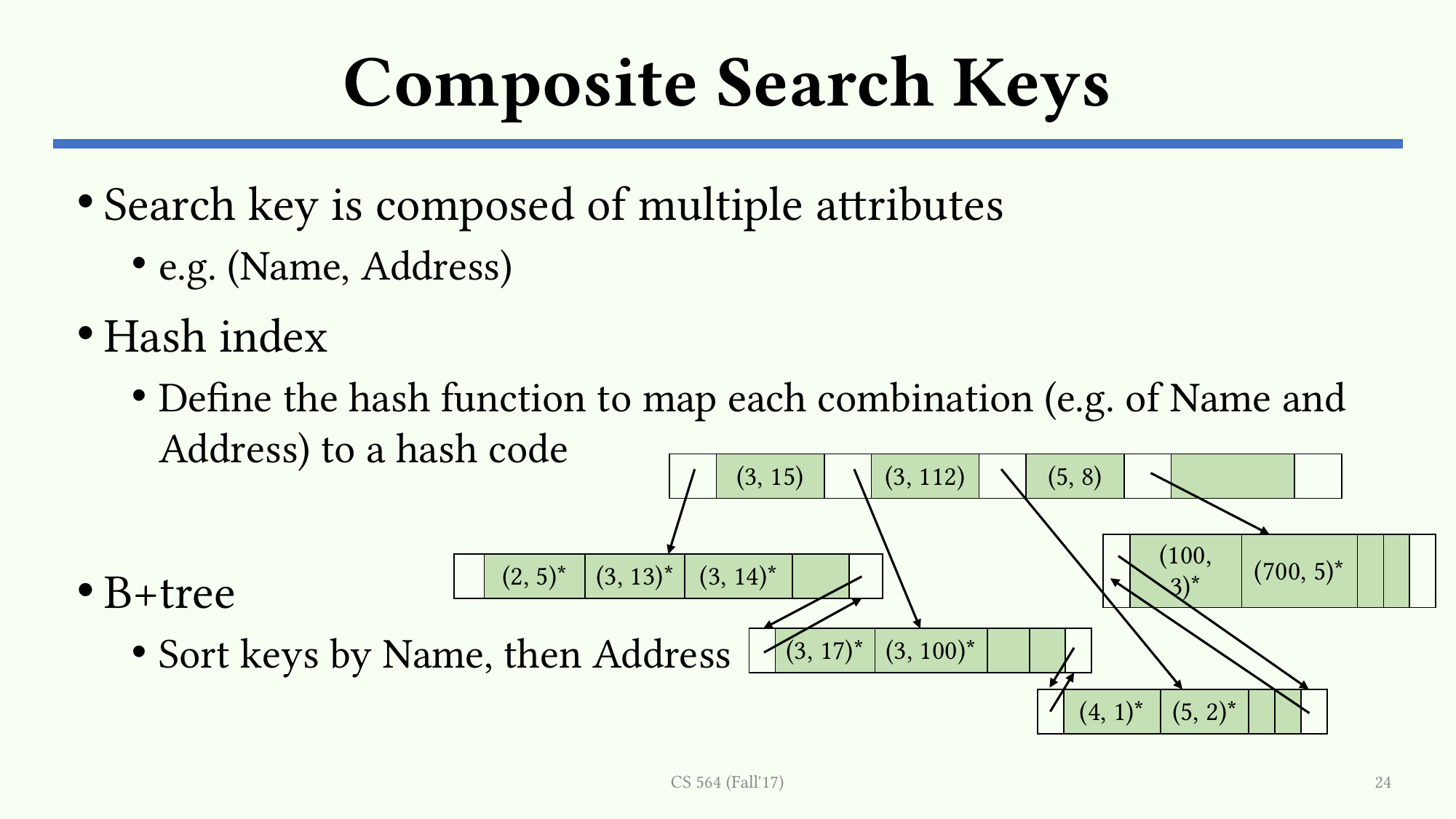

# Composite Search Keys
Search key is composed of multiple attributes
e.g. (Name, Address)
Hash index
Define the hash function to map each combination (e.g. of Name and Address) to a hash code

B+tree
Sort keys by Name, then Address
|  | (3, 15) |  | (3, 112) |  | (5, 8) |  |  |  |
| --- | --- | --- | --- | --- | --- | --- | --- | --- |
|  | (100, 3)\* | (700, 5)\* |  |  |  |
| --- | --- | --- | --- | --- | --- |
|  | (2, 5)\* | (3, 13)\* | (3, 14)\* |  |  |
| --- | --- | --- | --- | --- | --- |
|  | (3, 17)\* | (3, 100)\* |  |  |  |
| --- | --- | --- | --- | --- | --- |
|  | (4, 1)\* | (5, 2)\* |  |  |  |
| --- | --- | --- | --- | --- | --- |
CS 564 (Fall'17)
24